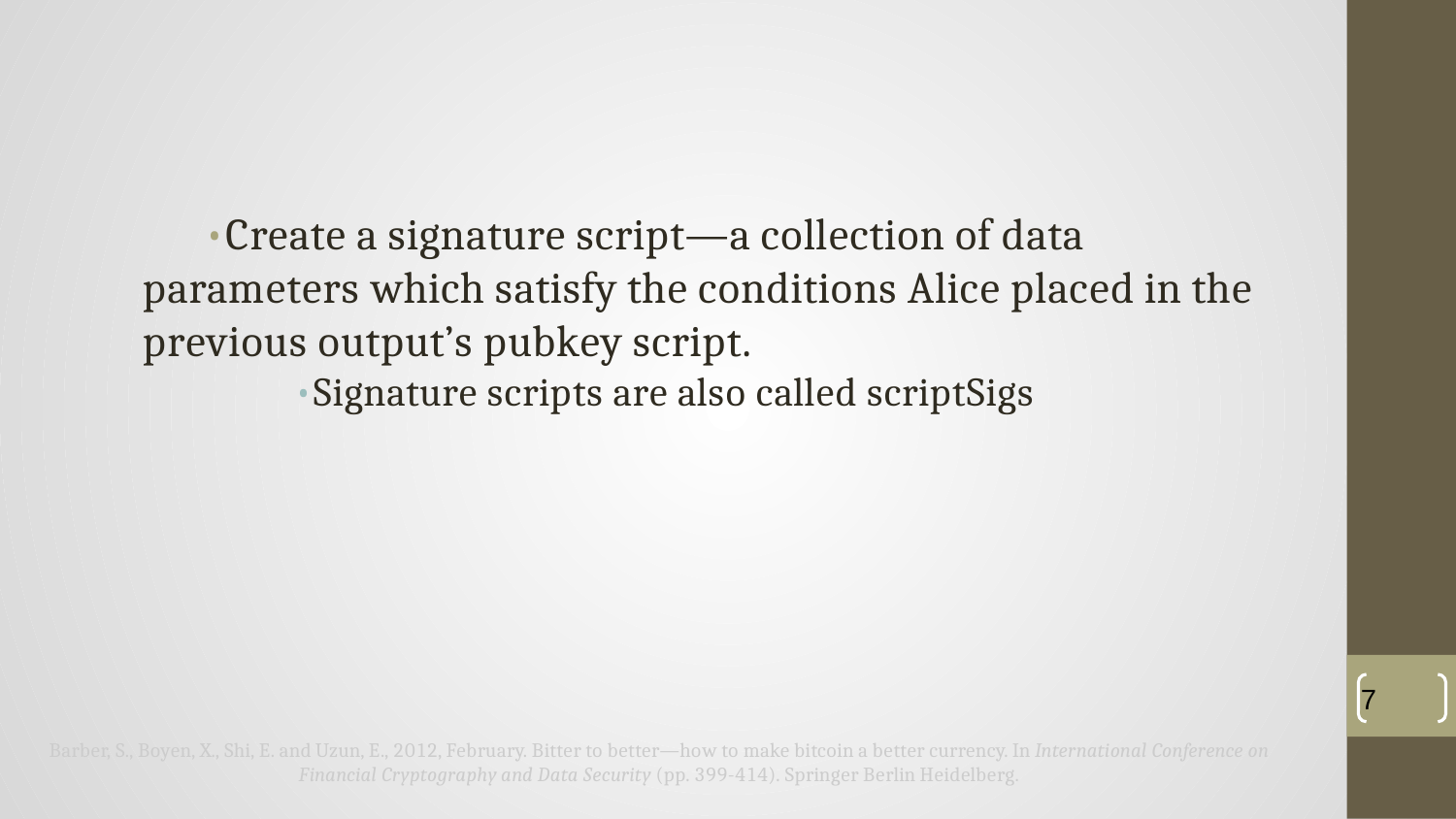

Create a signature script—a collection of data parameters which satisfy the conditions Alice placed in the previous output’s pubkey script.
Signature scripts are also called scriptSigs

7
Barber, S., Boyen, X., Shi, E. and Uzun, E., 2012, February. Bitter to better—how to make bitcoin a better currency. In International Conference on Financial Cryptography and Data Security (pp. 399-414). Springer Berlin Heidelberg.